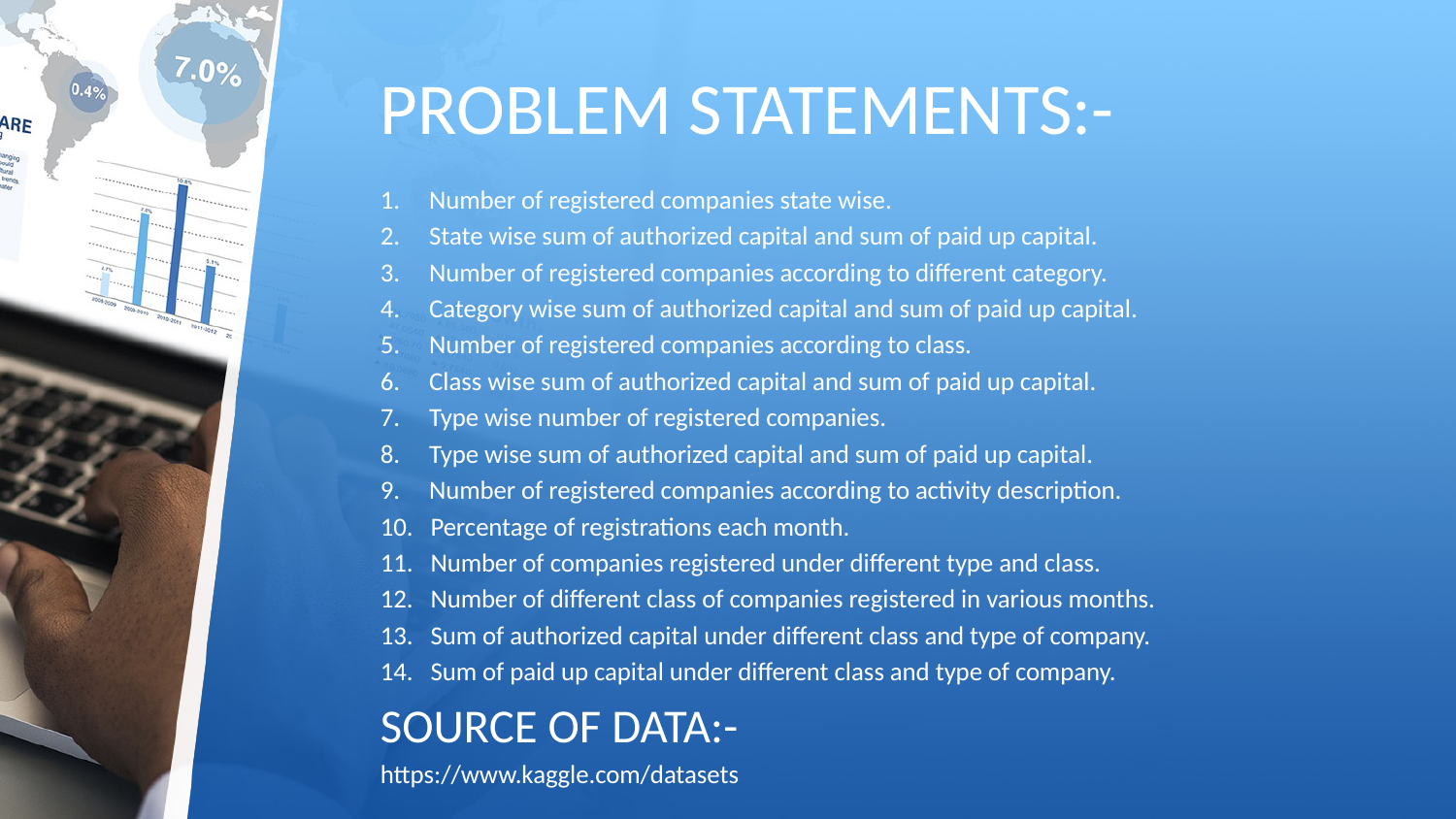

# PROBLEM STATEMENTS:-
1.     Number of registered companies state wise.
2.     State wise sum of authorized capital and sum of paid up capital.
3.     Number of registered companies according to different category.
4.     Category wise sum of authorized capital and sum of paid up capital.
5.     Number of registered companies according to class.
6.     Class wise sum of authorized capital and sum of paid up capital.
7.     Type wise number of registered companies.
8.     Type wise sum of authorized capital and sum of paid up capital.
9.     Number of registered companies according to activity description.
10.   Percentage of registrations each month.
11.   Number of companies registered under different type and class.
12.   Number of different class of companies registered in various months.
13.   Sum of authorized capital under different class and type of company.
14.   Sum of paid up capital under different class and type of company.
SOURCE OF DATA:-
https://www.kaggle.com/datasets